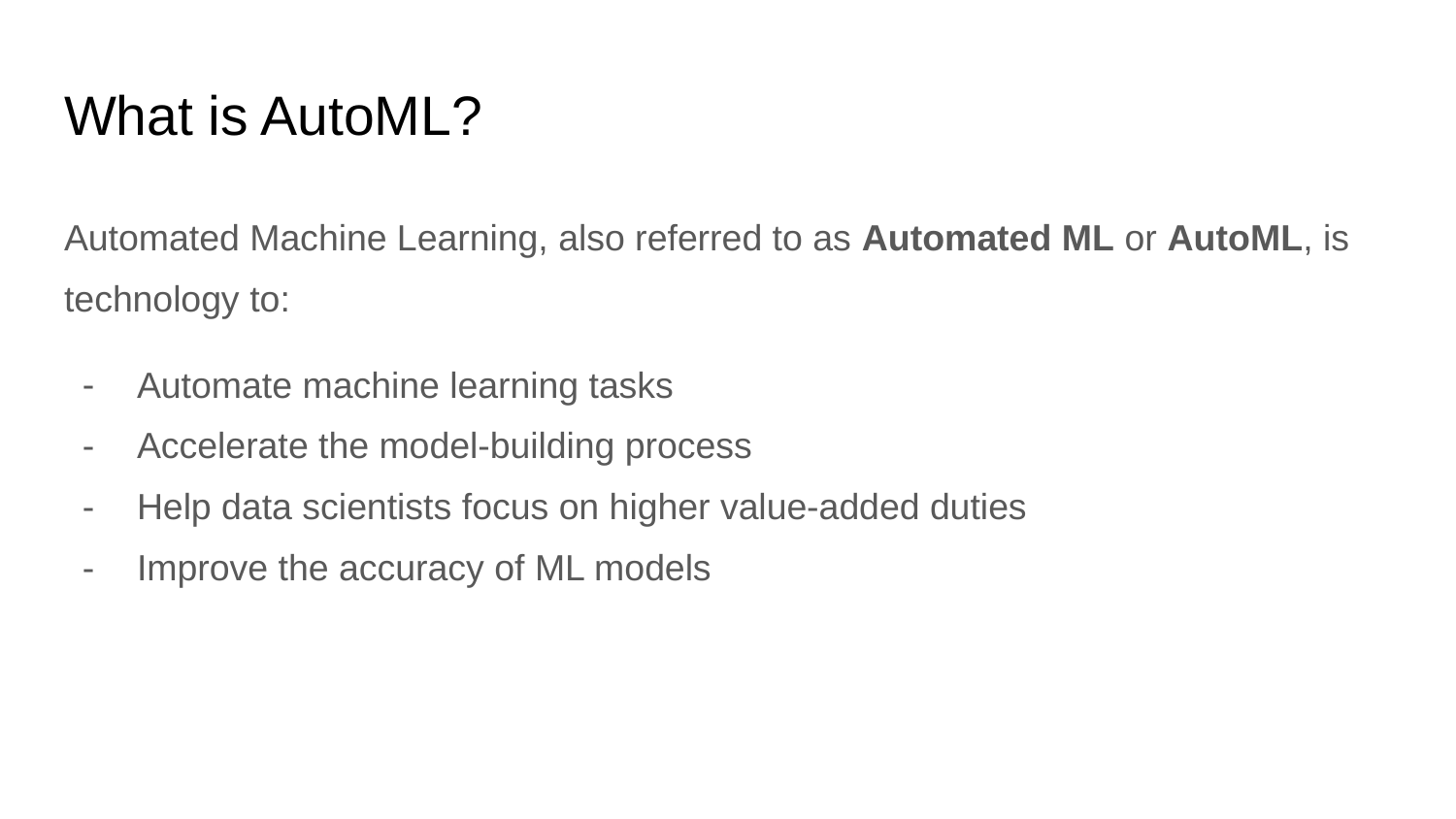

# What is AutoML?
Automated Machine Learning, also referred to as Automated ML or AutoML, is technology to:
Automate machine learning tasks
Accelerate the model-building process
Help data scientists focus on higher value-added duties
Improve the accuracy of ML models